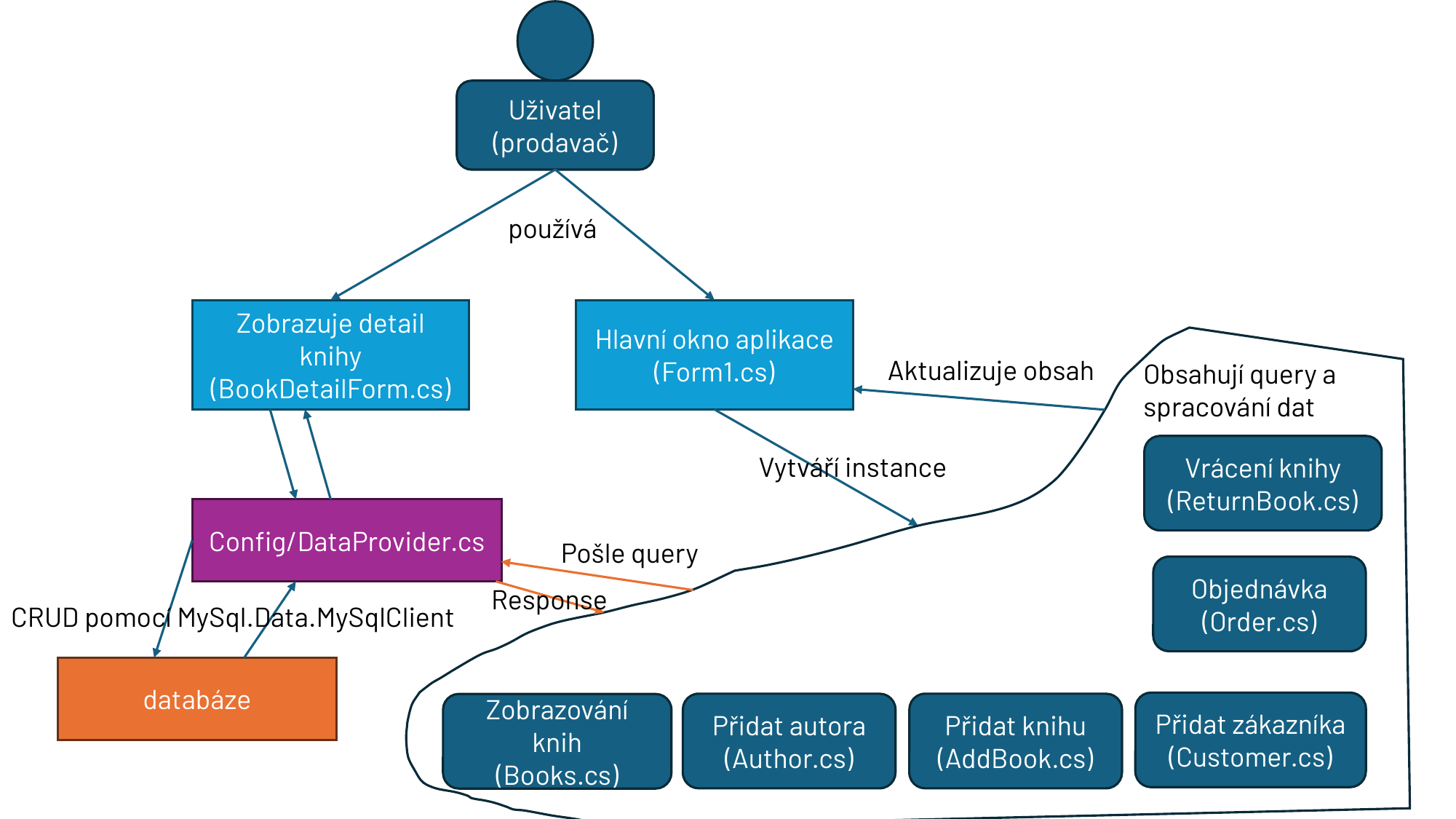

Uživatel (prodavač)
používá
Zobrazuje detail knihy
(BookDetailForm.cs)
Hlavní okno aplikace
(Form1.cs)

Aktualizuje obsah
Obsahují query a spracování dat
Vrácení knihy
(ReturnBook.cs)
Vytváří instance
Config/DataProvider.cs
Pošle query
Objednávka
(Order.cs)
Response
CRUD pomocí MySql.Data.MySqlClient
databáze
Přidat zákazníka
(Customer.cs)
Přidat autora
(Author.cs)
Přidat knihu
(AddBook.cs)
Zobrazování knih
(Books.cs)